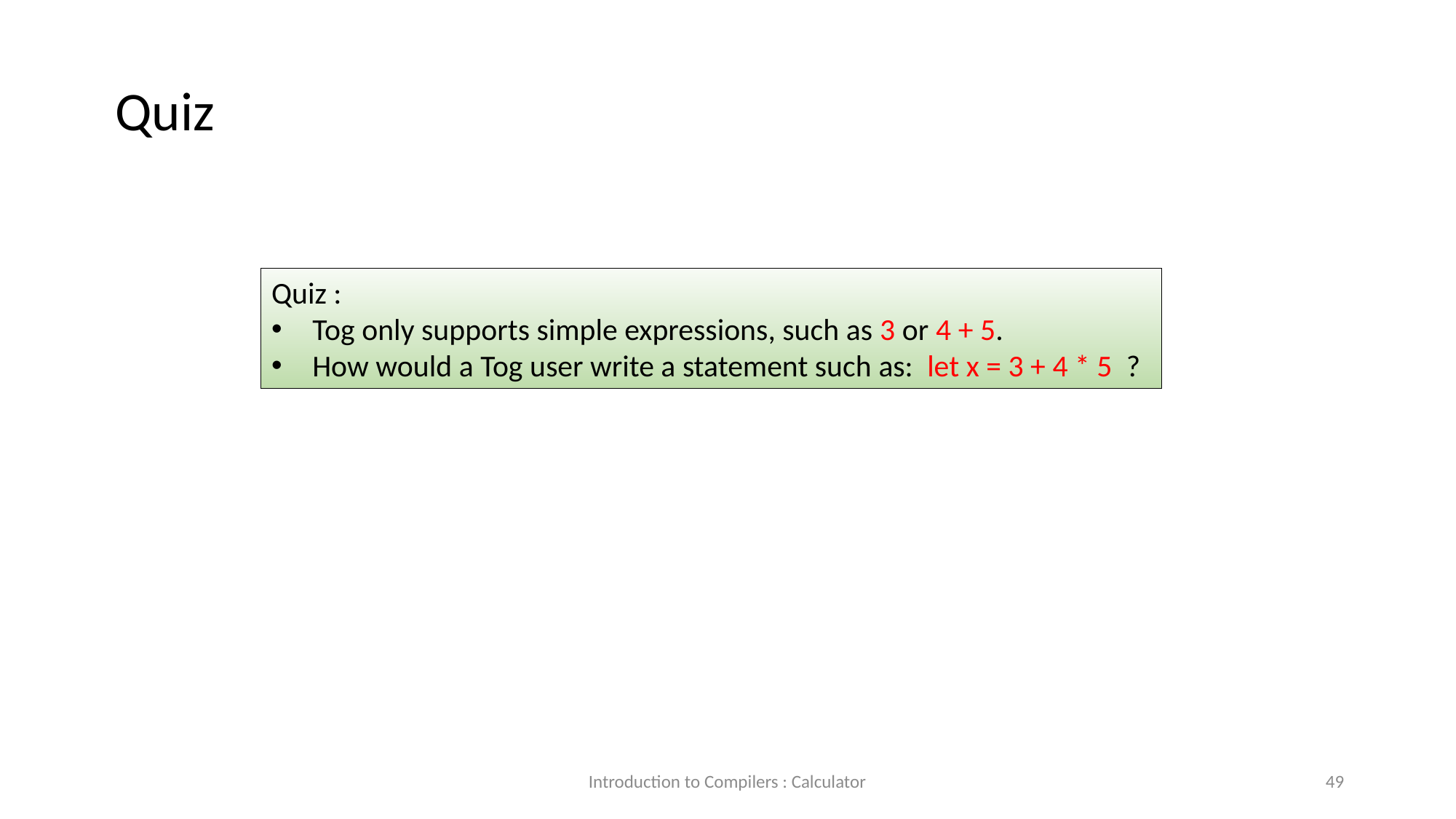

Quiz
Quiz :
Tog only supports simple expressions, such as 3 or 4 + 5.
How would a Tog user write a statement such as:  let x = 3 + 4 * 5  ?
Introduction to Compilers : Calculator
49